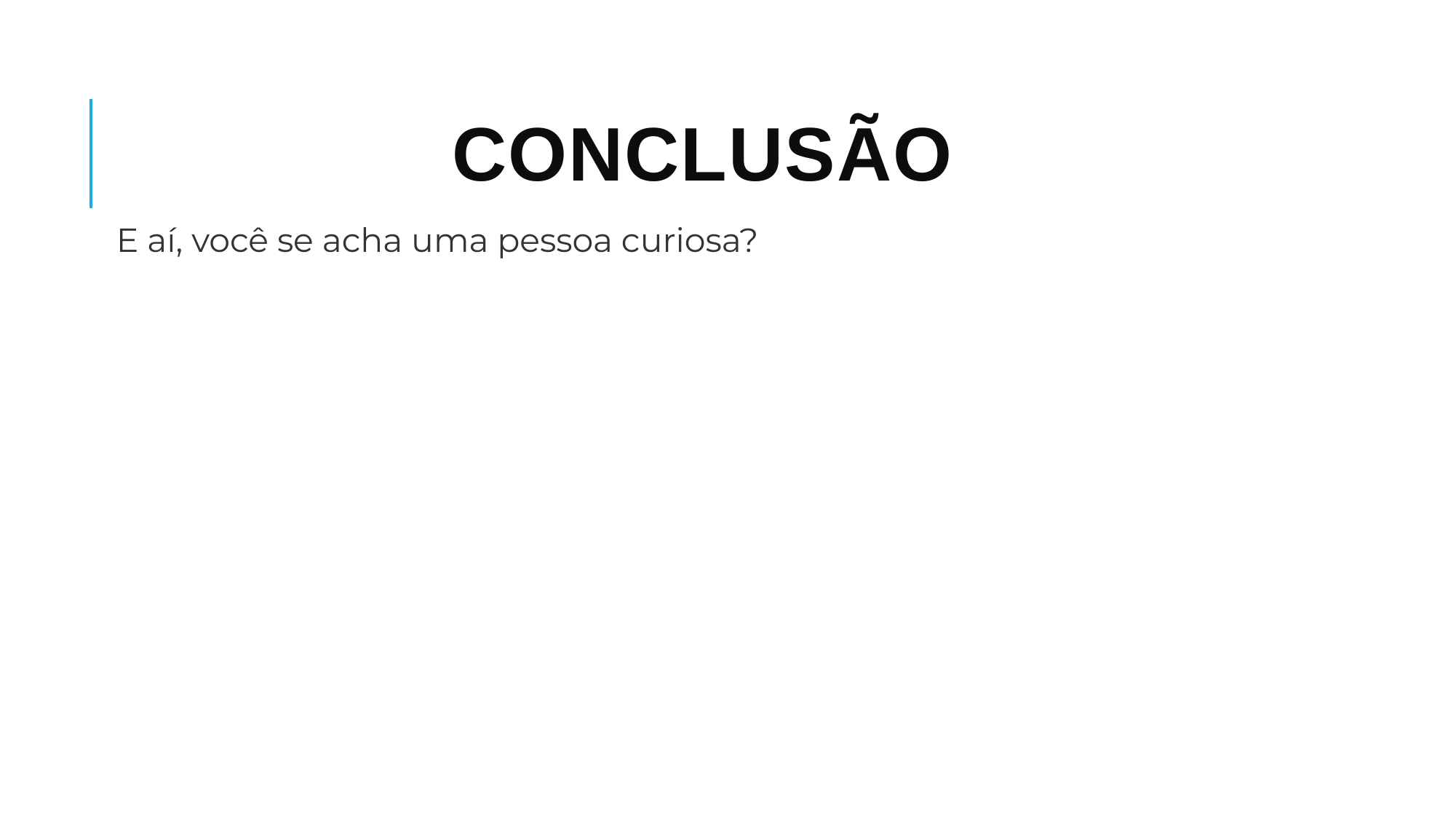

# Conclusão
E aí, você se acha uma pessoa curiosa?